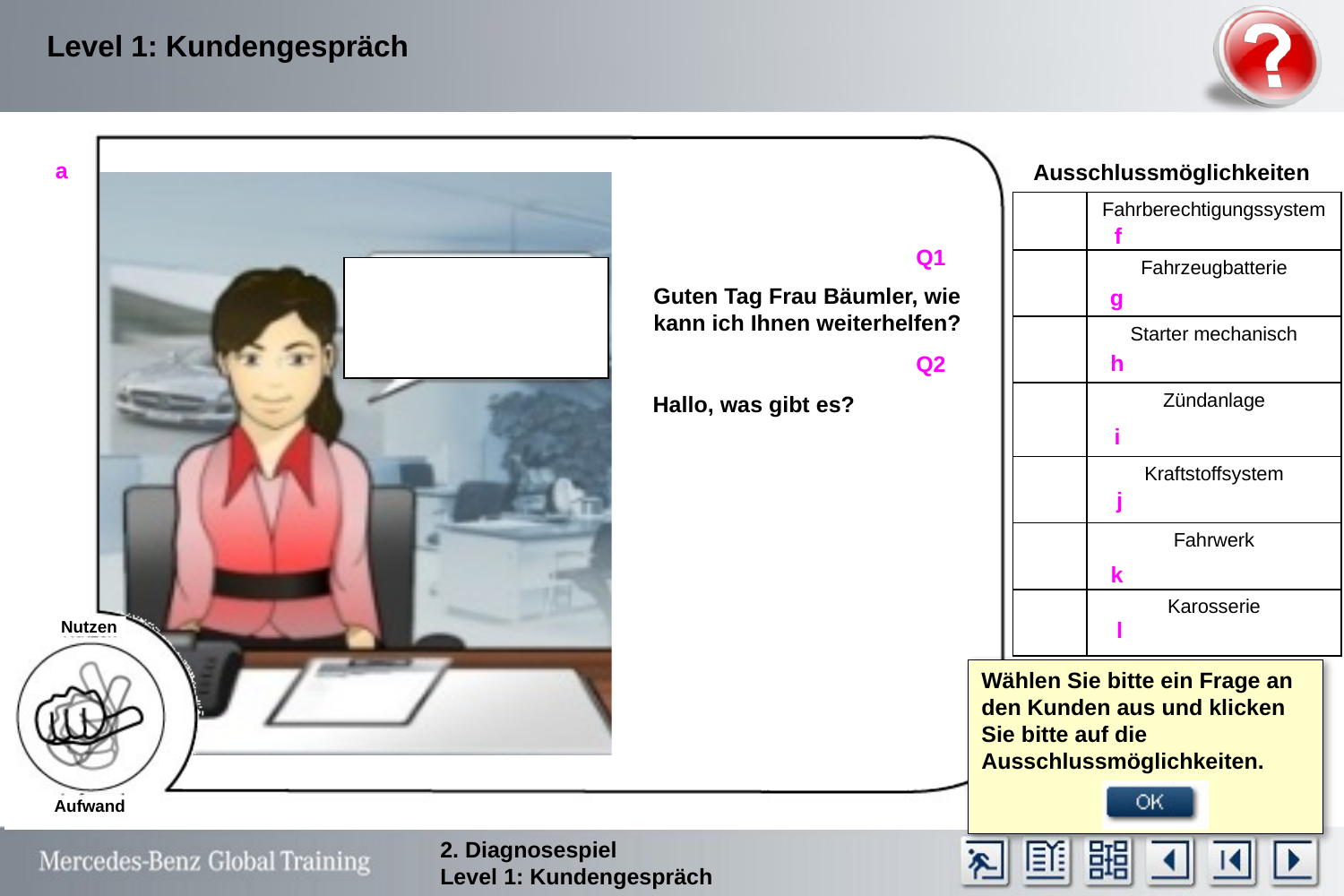

a
Ausschlussmöglichkeiten
|  | Fahrberechtigungssystem |
| --- | --- |
|  | Fahrzeugbatterie |
|  | Starter mechanisch |
|  | Zündanlage |
|  | Kraftstoffsystem |
|  | Fahrwerk |
|  | Karosserie |
f
Q1

Guten Tag Frau Bäumler, wie kann ich Ihnen weiterhelfen?
g
h
Q2
Hallo, was gibt es?
i
j
k
l